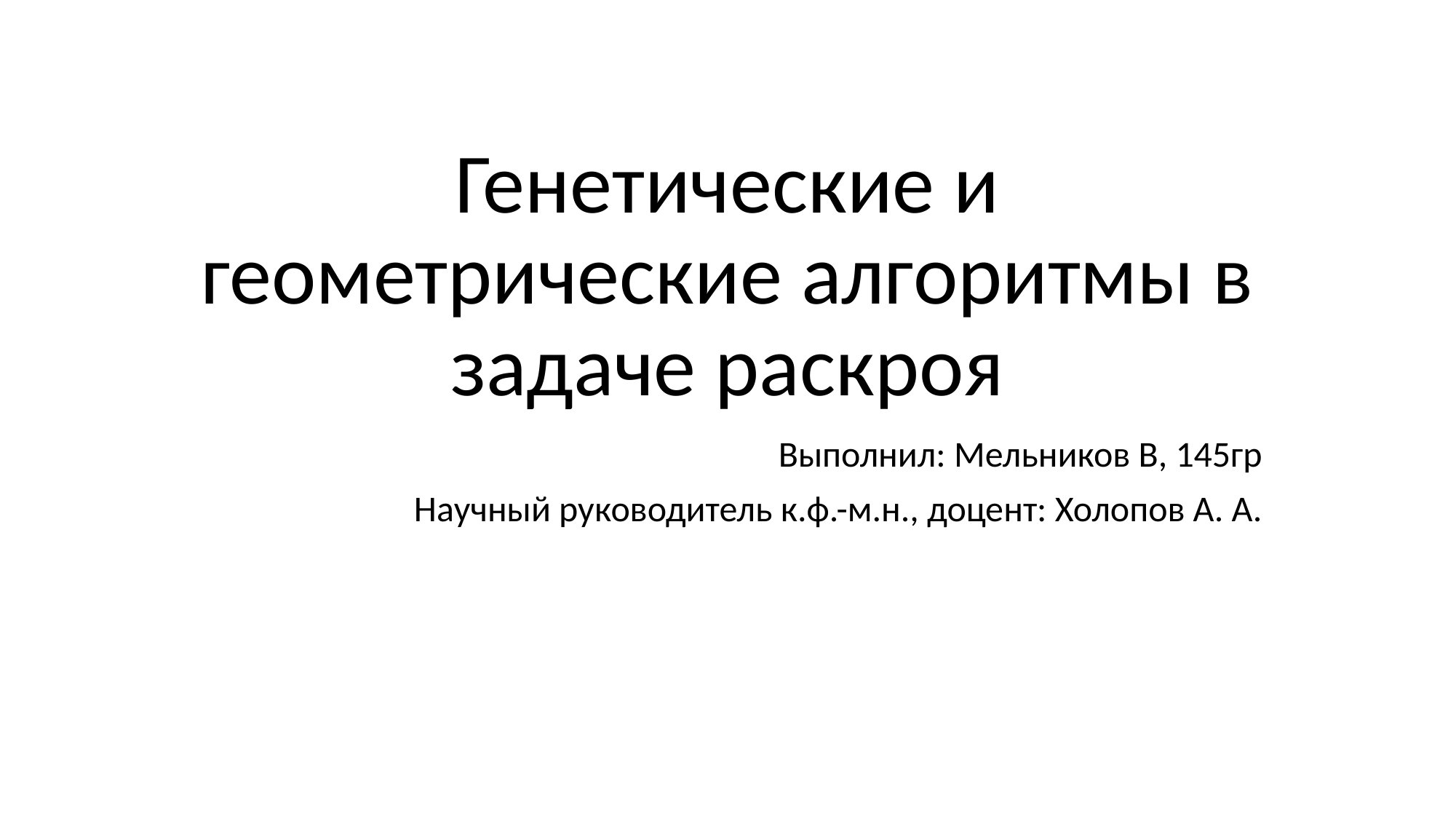

# Генетические и геометрические алгоритмы в задаче раскроя
Выполнил: Мельников В, 145гр
Научный руководитель к.ф.-м.н., доцент: Холопов А. А.